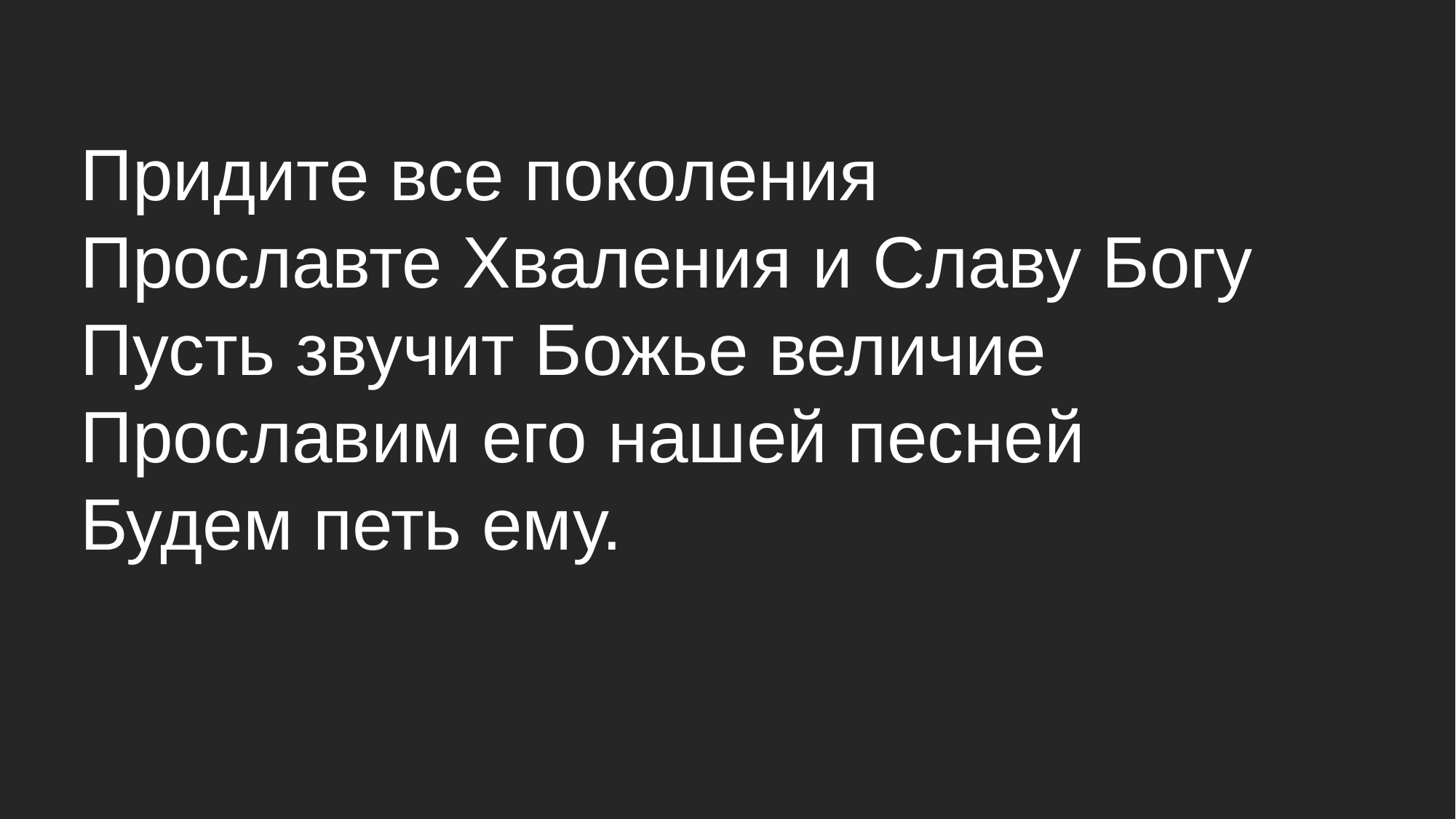

Придите все поколения
Прославте Хваления и Славу Богу
Пусть звучит Божье величие
Прославим его нашей песней
Будем петь ему.